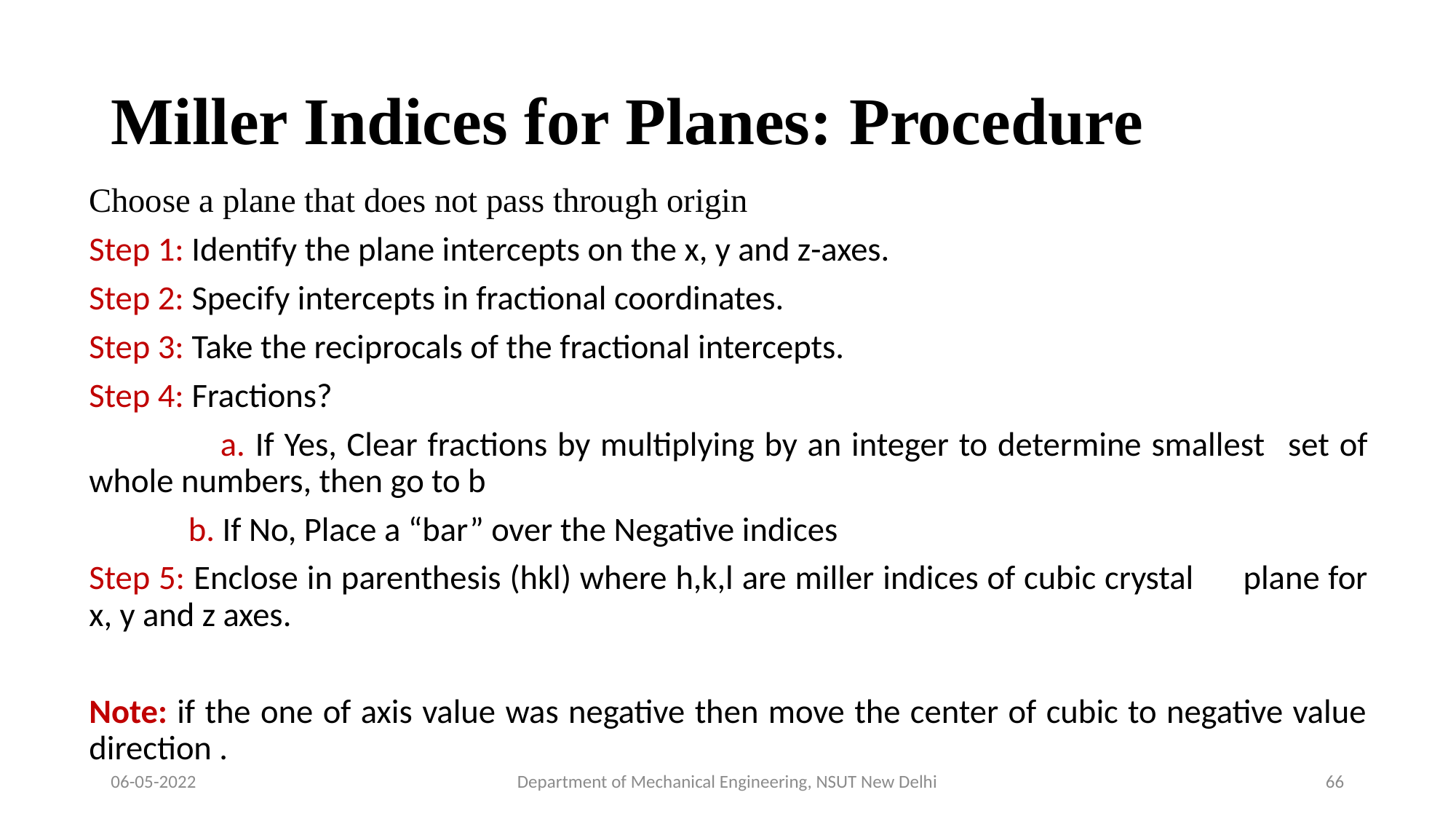

# Miller Indices for Planes: Procedure
Choose a plane that does not pass through origin
Step 1: Identify the plane intercepts on the x, y and z-axes.
Step 2: Specify intercepts in fractional coordinates.
Step 3: Take the reciprocals of the fractional intercepts.
Step 4: Fractions?
             a. If Yes, Clear fractions by multiplying by an integer to determine smallest 	set of whole numbers, then go to b
             b. If No, Place a “bar” over the Negative indices
Step 5: Enclose in parenthesis (hkl) where h,k,l are miller indices of cubic crystal     	plane for x, y and z axes.

Note: if the one of axis value was negative then move the center of cubic to negative value direction .
06-05-2022
Department of Mechanical Engineering, NSUT New Delhi
66